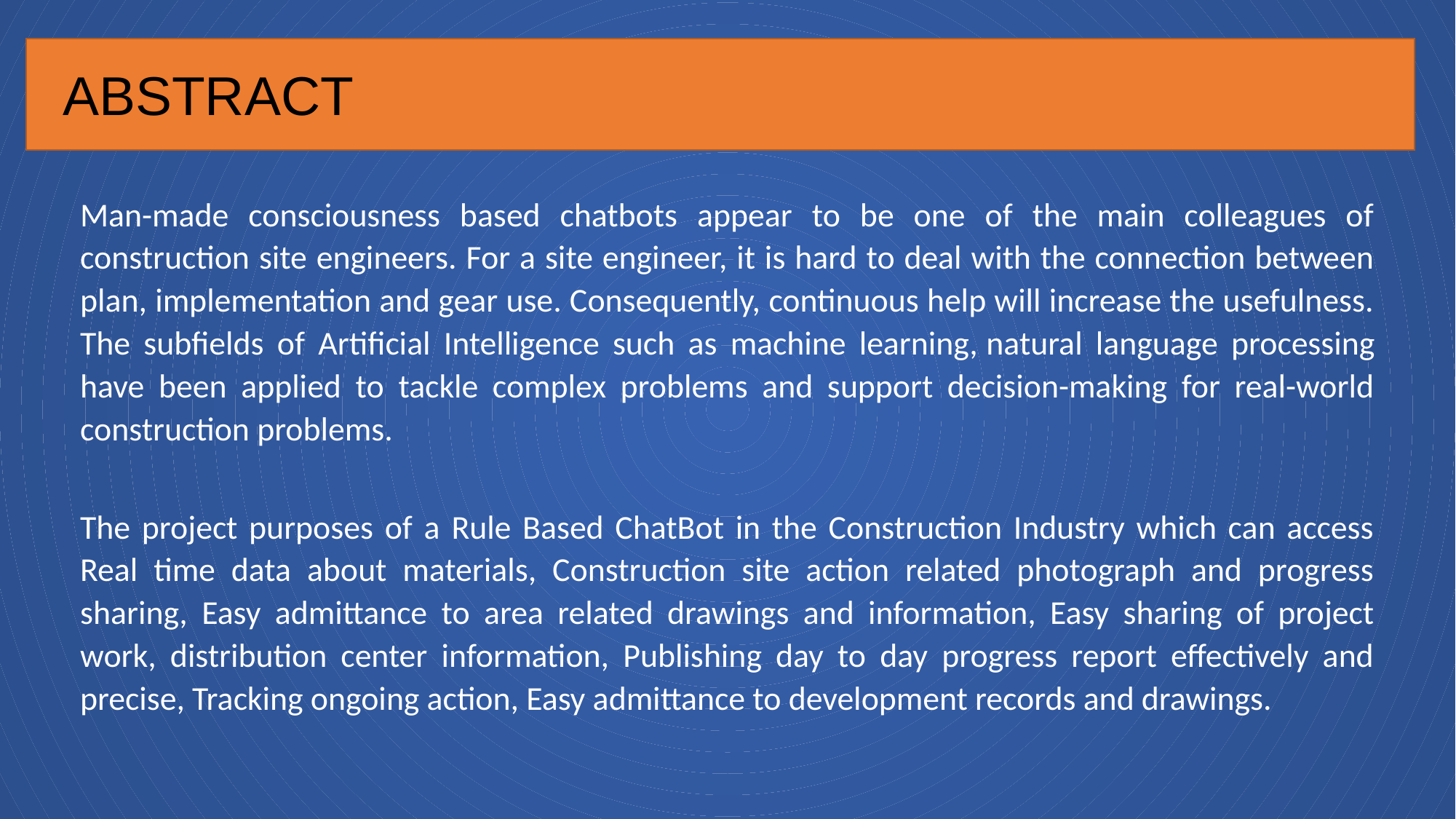

ABSTRACT
Man-made consciousness based chatbots appear to be one of the main colleagues of construction site engineers. For a site engineer, it is hard to deal with the connection between plan, implementation and gear use. Consequently, continuous help will increase the usefulness. The subfields of Artificial Intelligence such as machine learning, natural language processing have been applied to tackle complex problems and support decision-making for real-world construction problems.

The project purposes of a Rule Based ChatBot in the Construction Industry which can access Real time data about materials, Construction site action related photograph and progress sharing, Easy admittance to area related drawings and information, Easy sharing of project work, distribution center information, Publishing day to day progress report effectively and precise, Tracking ongoing action, Easy admittance to development records and drawings.